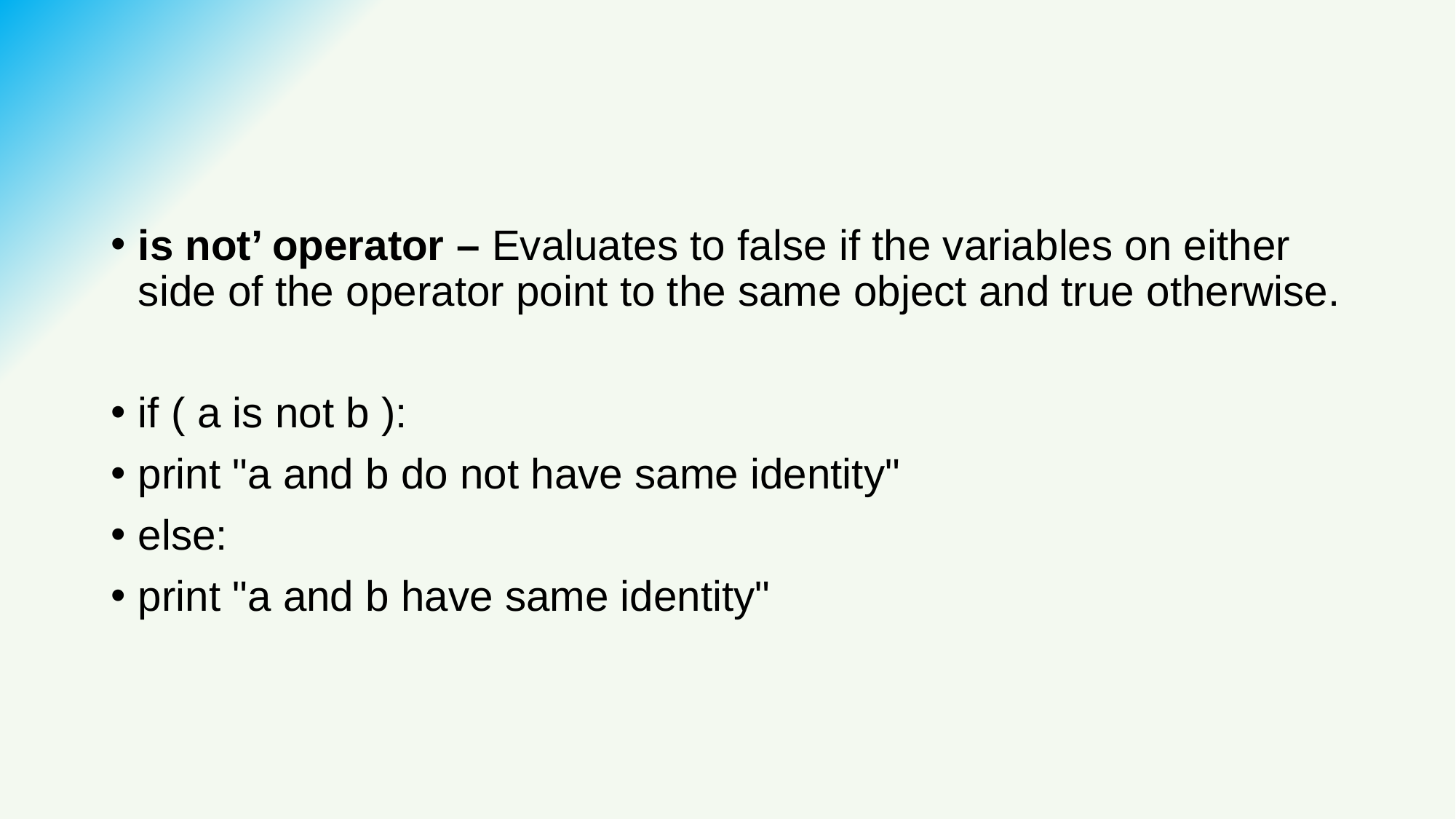

#
is not’ operator – Evaluates to false if the variables on either side of the operator point to the same object and true otherwise.

if ( a is not b ):
print "a and b do not have same identity"
else:
print "a and b have same identity"